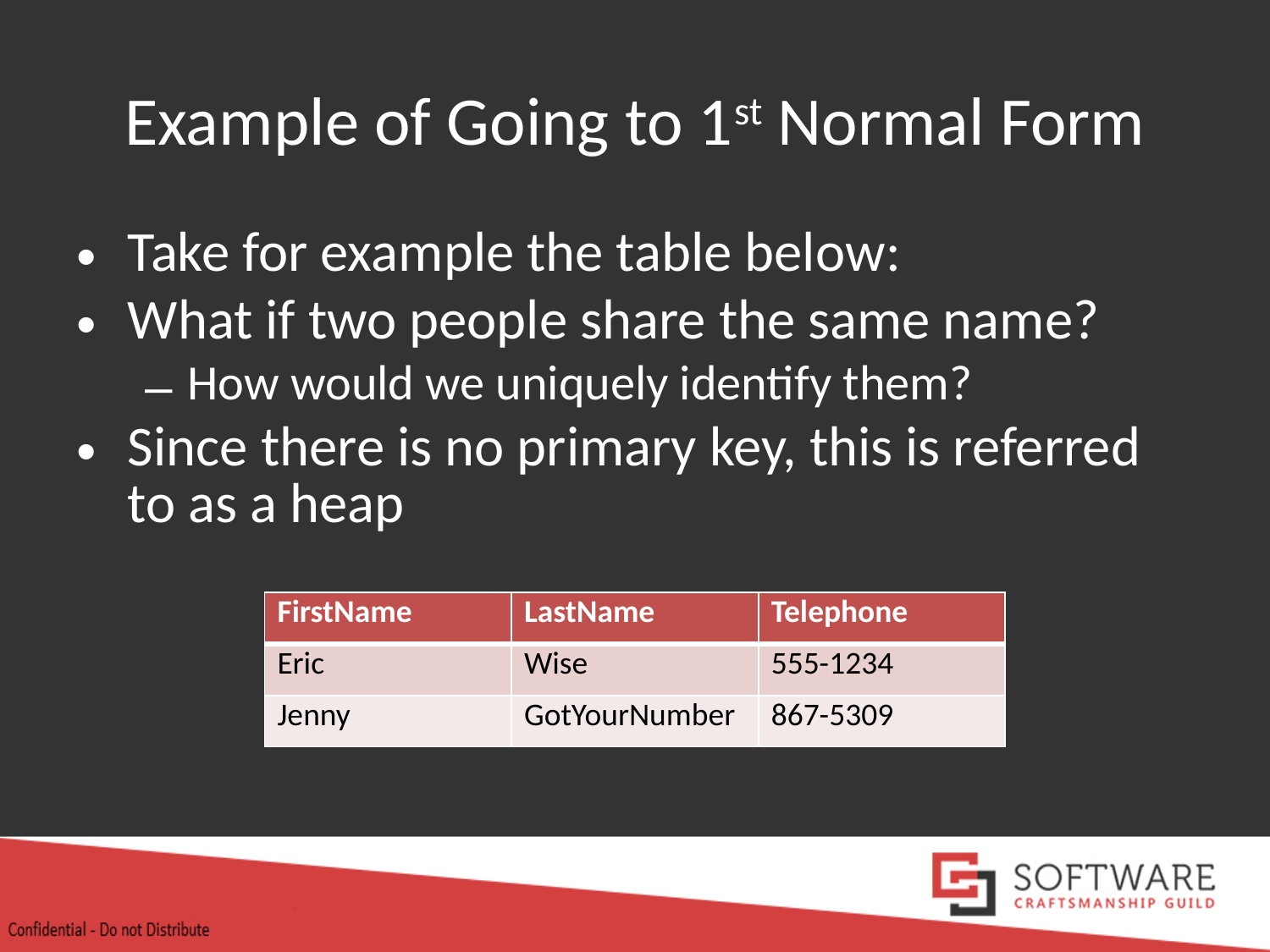

# Example of Going to 1st Normal Form
Take for example the table below:
What if two people share the same name?
How would we uniquely identify them?
Since there is no primary key, this is referred to as a heap
| FirstName | LastName | Telephone |
| --- | --- | --- |
| Eric | Wise | 555-1234 |
| Jenny | GotYourNumber | 867-5309 |